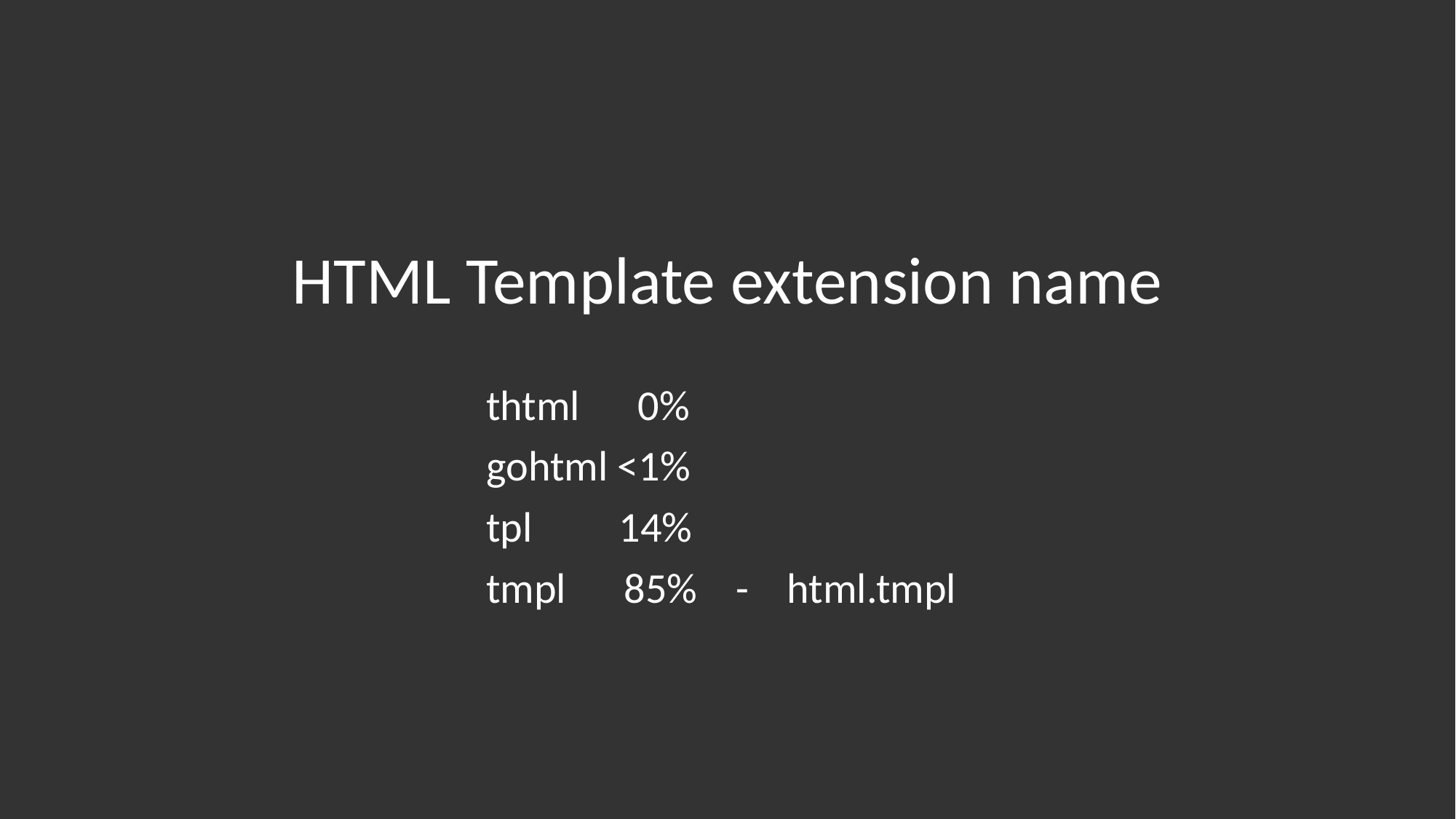

# HTML Template extension name
thtml      0%
gohtml <1%
tpl         14%
tmpl      85%    -    html.tmpl